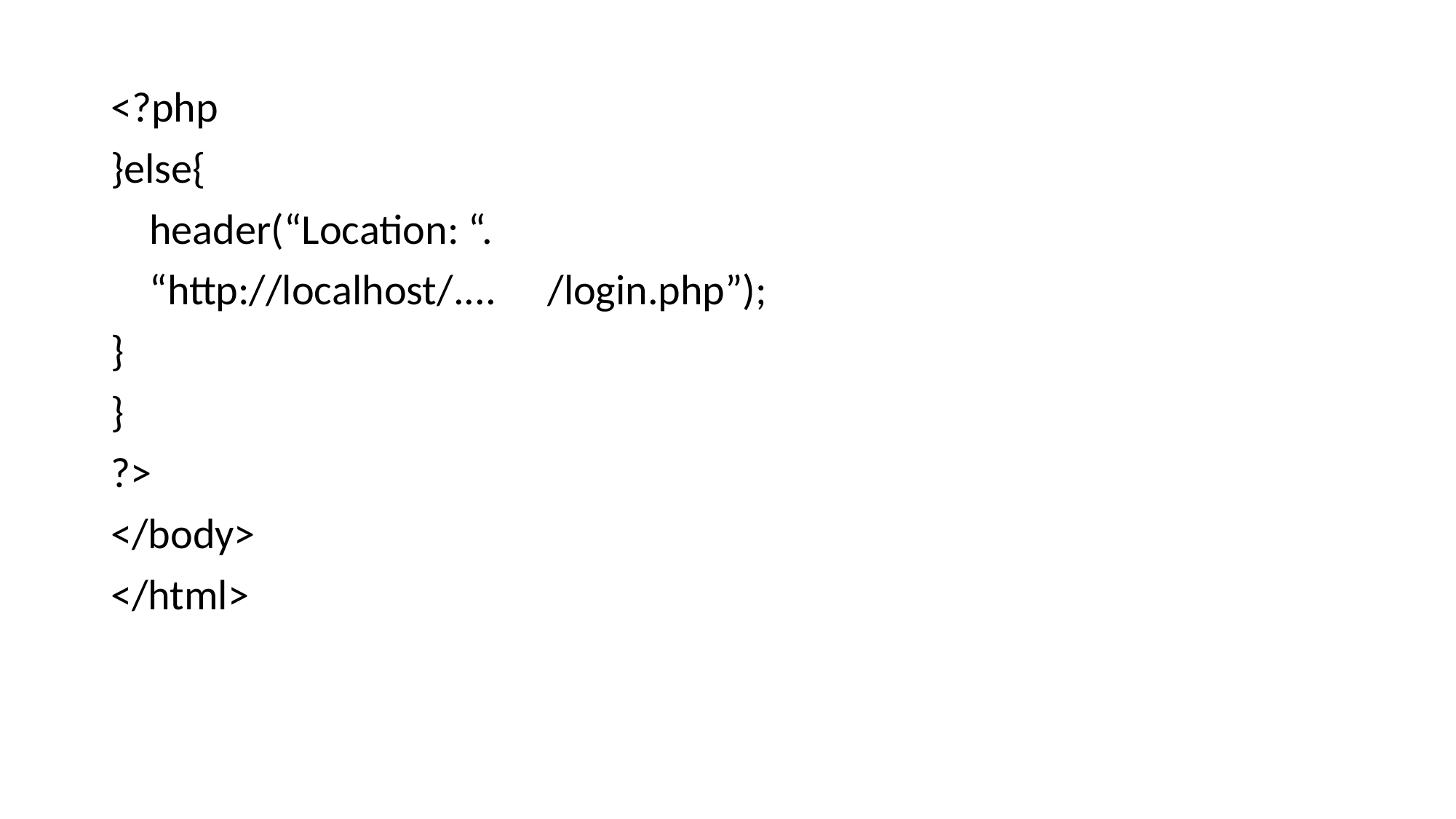

<?php
}else{
    header(“Location: “.
    “http://localhost/....	/login.php”);
}
}
?>
</body>
</html>